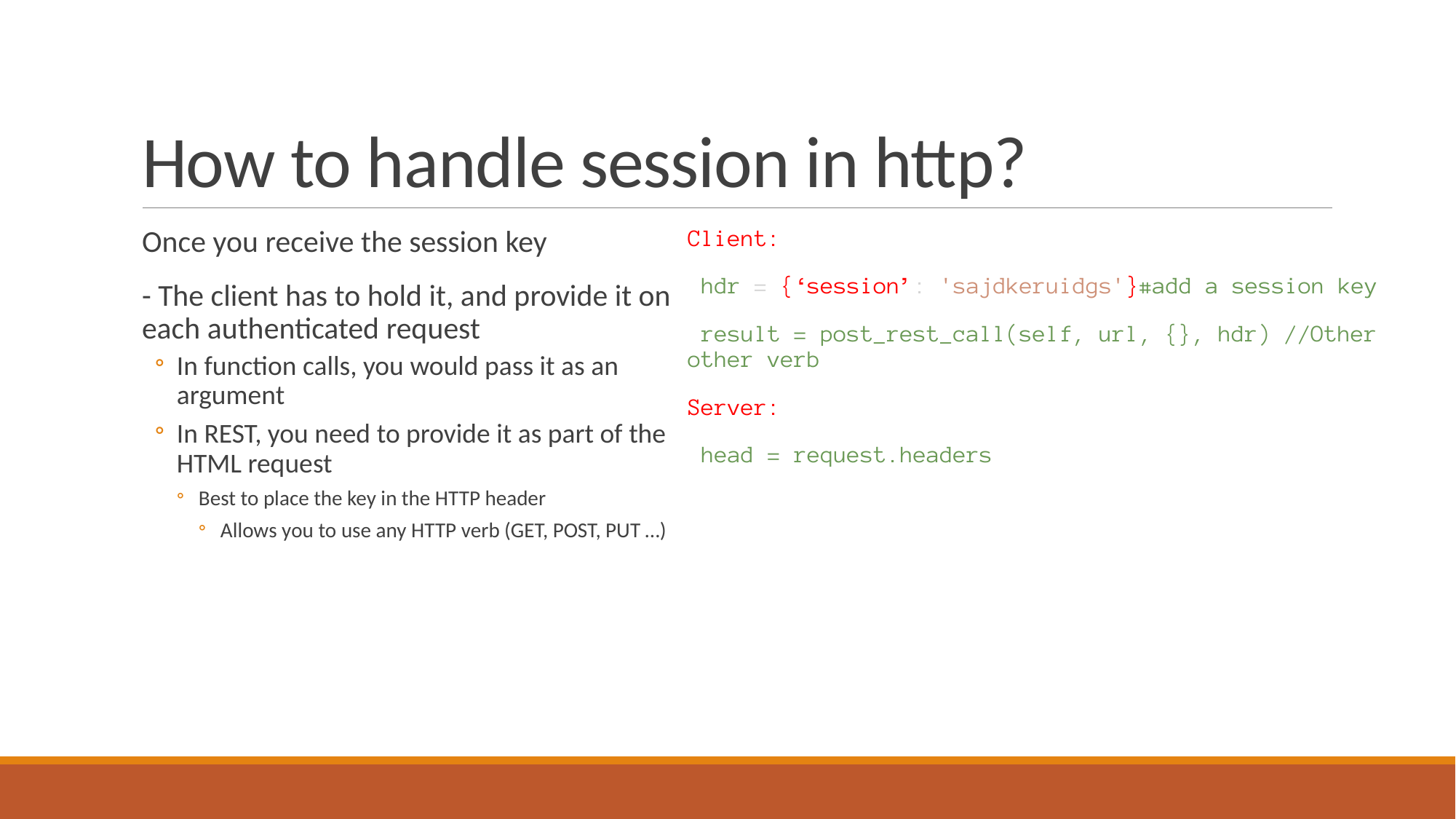

# How to handle session in http?
Once you receive the session key
- The client has to hold it, and provide it on each authenticated request
In function calls, you would pass it as an argument
In REST, you need to provide it as part of the HTML request
Best to place the key in the HTTP header
Allows you to use any HTTP verb (GET, POST, PUT …)

Client:
 hdr = {‘session’: 'sajdkeruidgs'}#add a session key
 result = post_rest_call(self, url, {}, hdr) //Other other verb
Server:
 head = request.headers